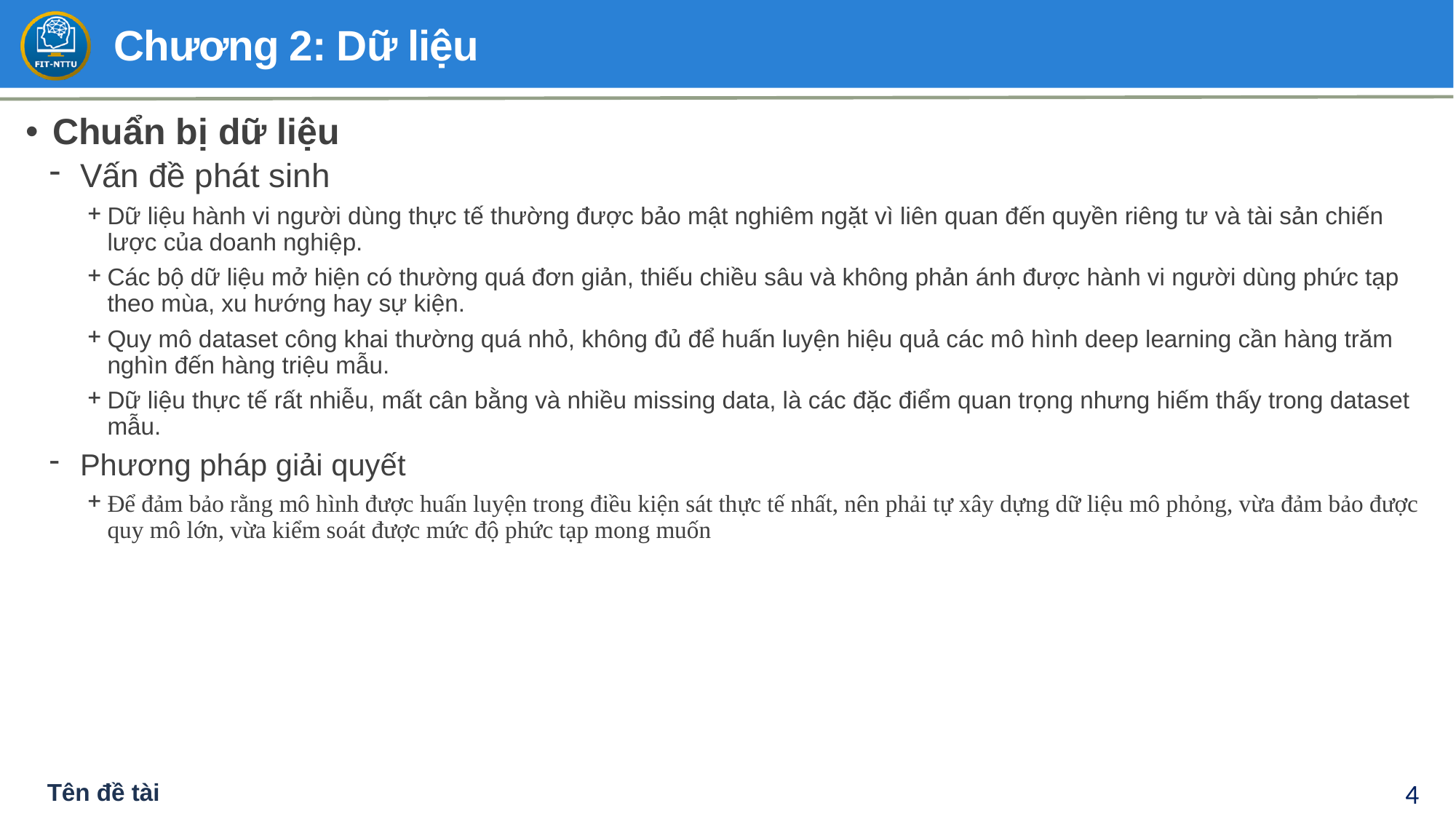

# Chương 2: Dữ liệu
Chuẩn bị dữ liệu
Vấn đề phát sinh
Dữ liệu hành vi người dùng thực tế thường được bảo mật nghiêm ngặt vì liên quan đến quyền riêng tư và tài sản chiến lược của doanh nghiệp.
Các bộ dữ liệu mở hiện có thường quá đơn giản, thiếu chiều sâu và không phản ánh được hành vi người dùng phức tạp theo mùa, xu hướng hay sự kiện.
Quy mô dataset công khai thường quá nhỏ, không đủ để huấn luyện hiệu quả các mô hình deep learning cần hàng trăm nghìn đến hàng triệu mẫu.
Dữ liệu thực tế rất nhiễu, mất cân bằng và nhiều missing data, là các đặc điểm quan trọng nhưng hiếm thấy trong dataset mẫu.
Phương pháp giải quyết
Để đảm bảo rằng mô hình được huấn luyện trong điều kiện sát thực tế nhất, nên phải tự xây dựng dữ liệu mô phỏng, vừa đảm bảo được quy mô lớn, vừa kiểm soát được mức độ phức tạp mong muốn
Tên đề tài
4